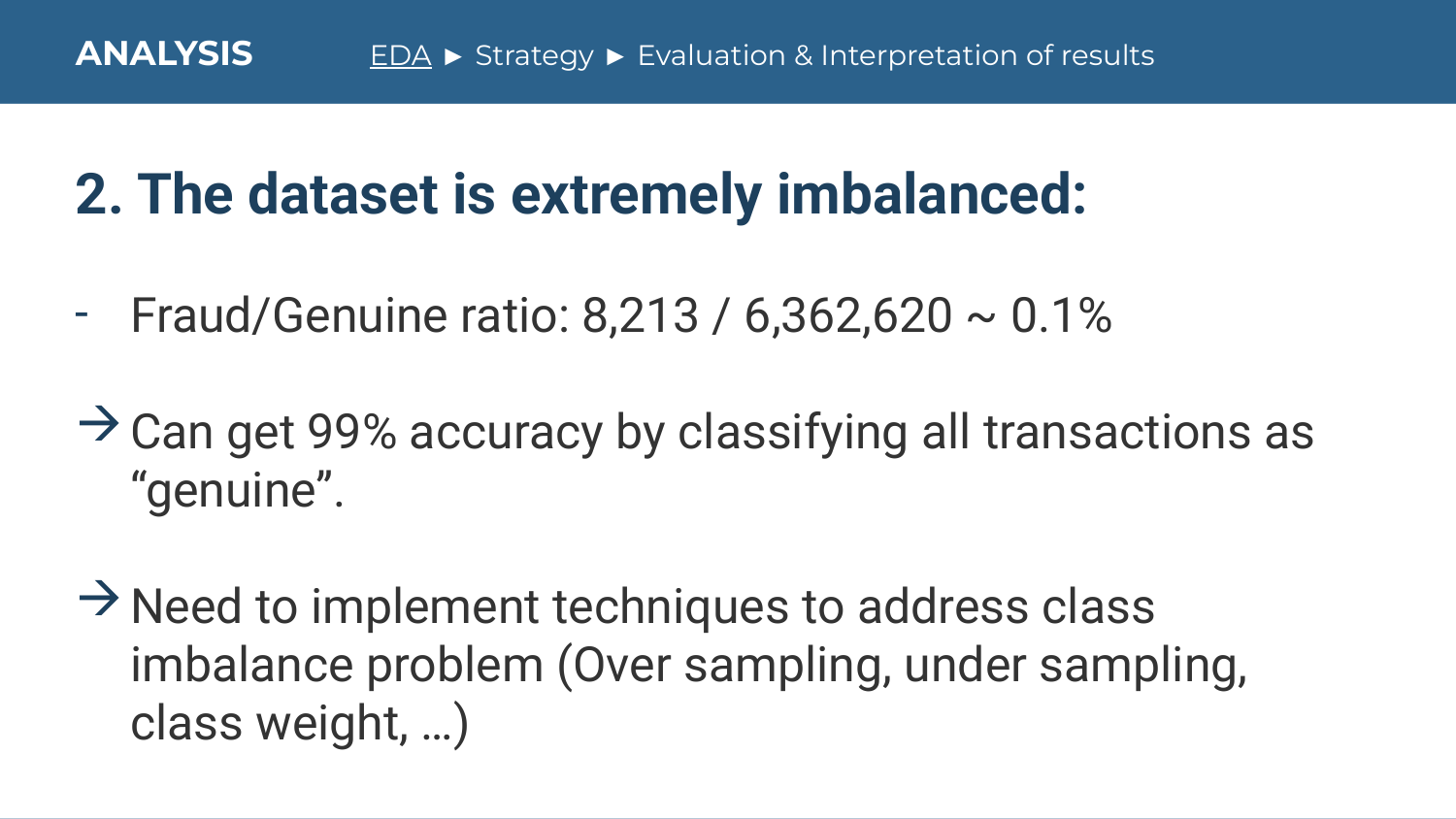

ANALYSIS            EDA ► Strategy ► Evaluation & Interpretation of results

2. The dataset is extremely imbalanced:

Fraud/Genuine ratio: 8,213 / 6,362,620 ~ 0.1%

Can get 99% accuracy by classifying all transactions as “genuine”.

Need to implement techniques to address class imbalance problem (Over sampling, under sampling, class weight, …)